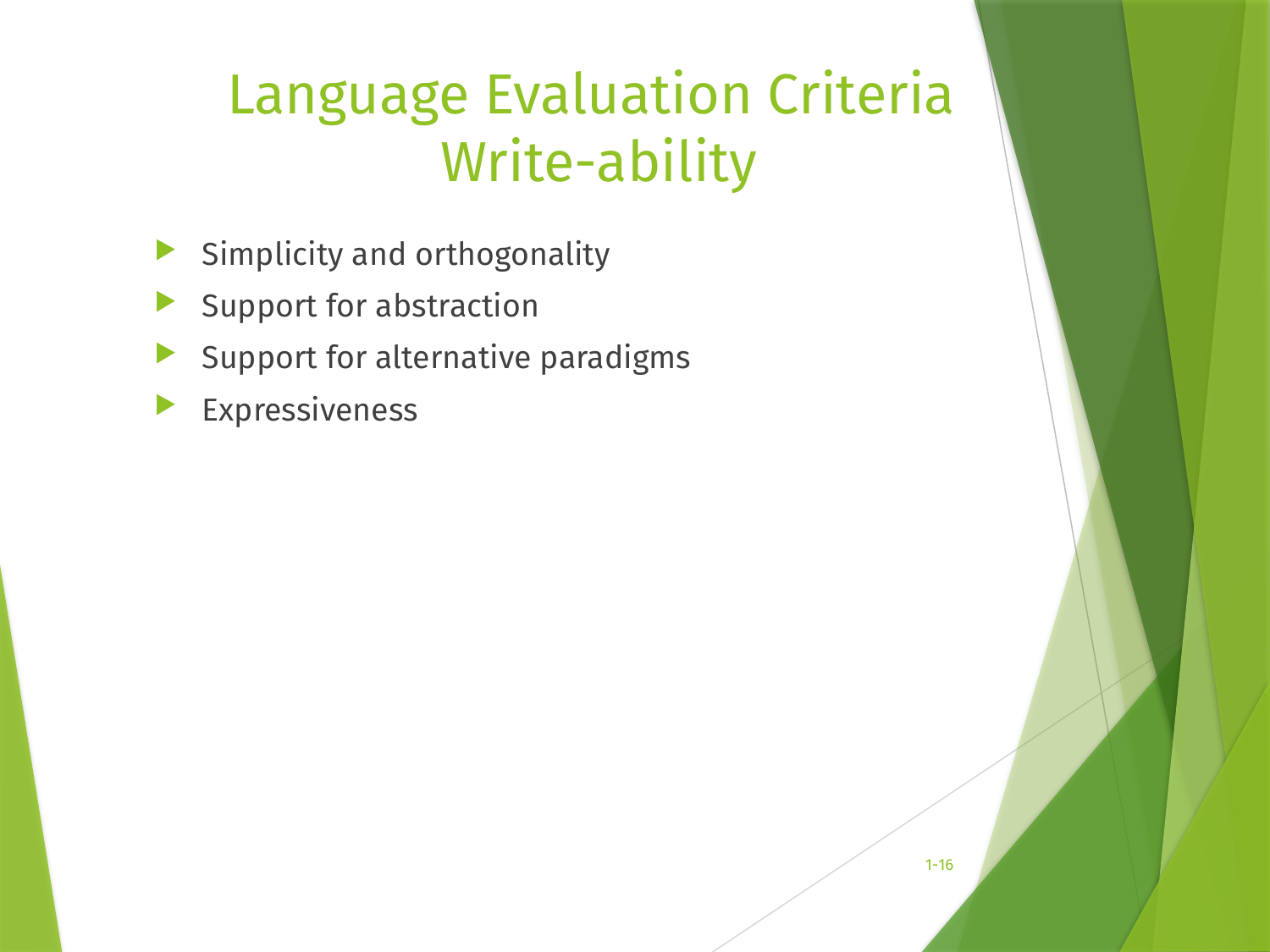

# Language Evaluation Criteria Write-ability
Simplicity and orthogonality
Support for abstraction
Support for alternative paradigms
Expressiveness
1-16